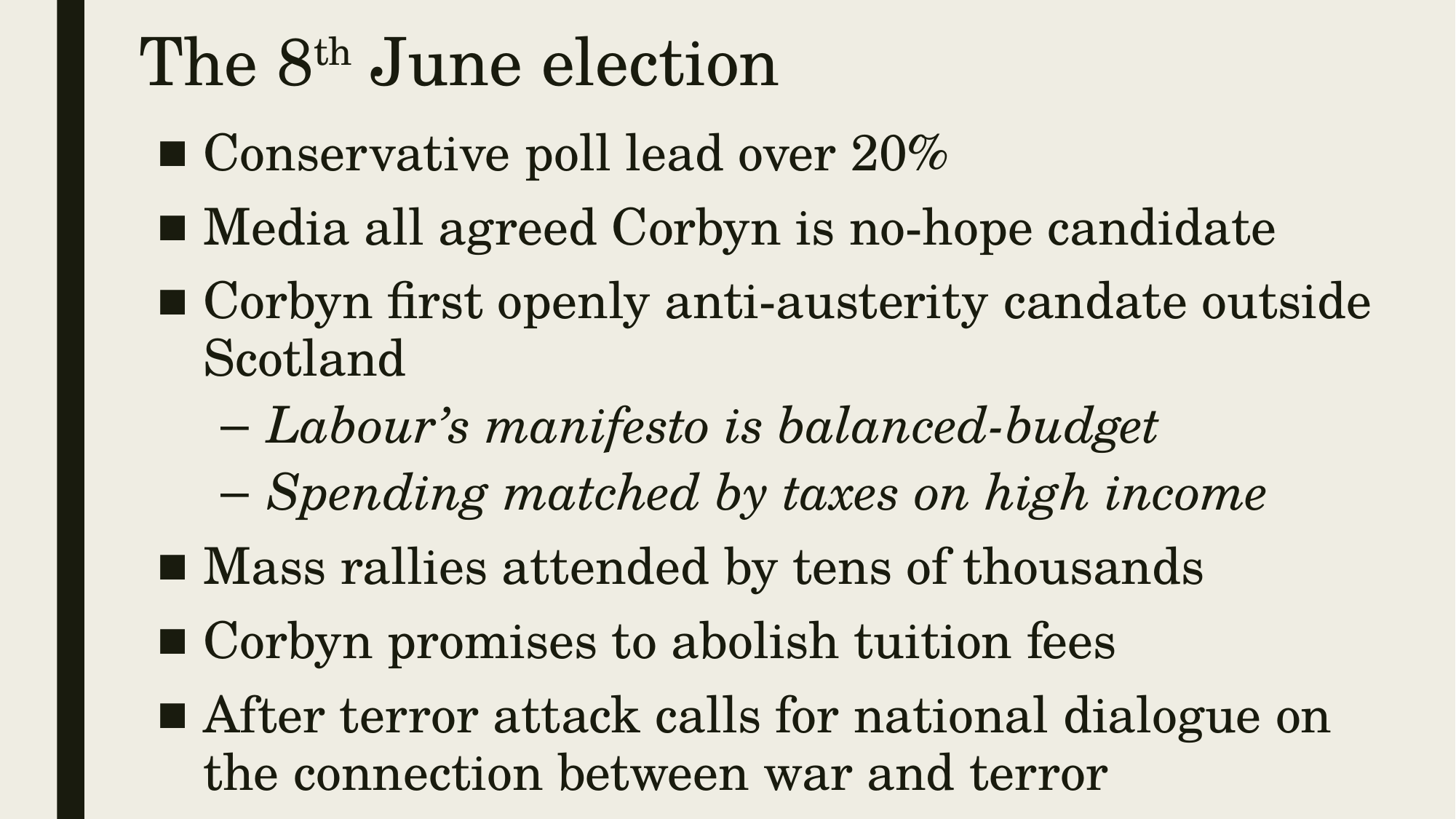

# The 8th June election
Conservative poll lead over 20%
Media all agreed Corbyn is no-hope candidate
Corbyn first openly anti-austerity candate outside Scotland
Labour’s manifesto is balanced-budget
Spending matched by taxes on high income
Mass rallies attended by tens of thousands
Corbyn promises to abolish tuition fees
After terror attack calls for national dialogue on the connection between war and terror